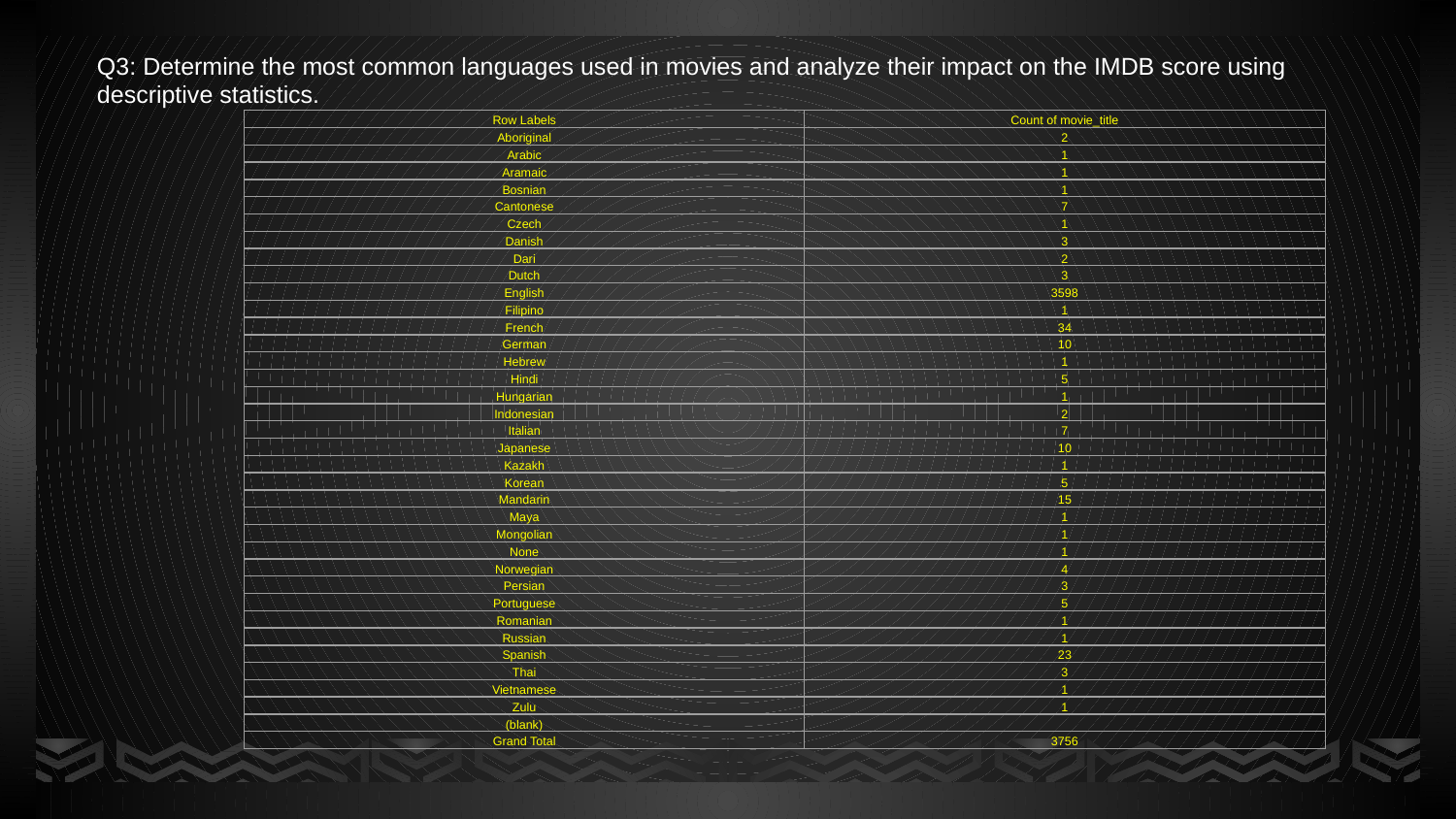

Q3: Determine the most common languages used in movies and analyze their impact on the IMDB score using descriptive statistics.
| Row Labels | Count of movie\_title |
| --- | --- |
| Aboriginal | 2 |
| Arabic | 1 |
| Aramaic | 1 |
| Bosnian | 1 |
| Cantonese | 7 |
| Czech | 1 |
| Danish | 3 |
| Dari | 2 |
| Dutch | 3 |
| English | 3598 |
| Filipino | 1 |
| French | 34 |
| German | 10 |
| Hebrew | 1 |
| Hindi | 5 |
| Hungarian | 1 |
| Indonesian | 2 |
| Italian | 7 |
| Japanese | 10 |
| Kazakh | 1 |
| Korean | 5 |
| Mandarin | 15 |
| Maya | 1 |
| Mongolian | 1 |
| None | 1 |
| Norwegian | 4 |
| Persian | 3 |
| Portuguese | 5 |
| Romanian | 1 |
| Russian | 1 |
| Spanish | 23 |
| Thai | 3 |
| Vietnamese | 1 |
| Zulu | 1 |
| (blank) |  |
| Grand Total | 3756 |